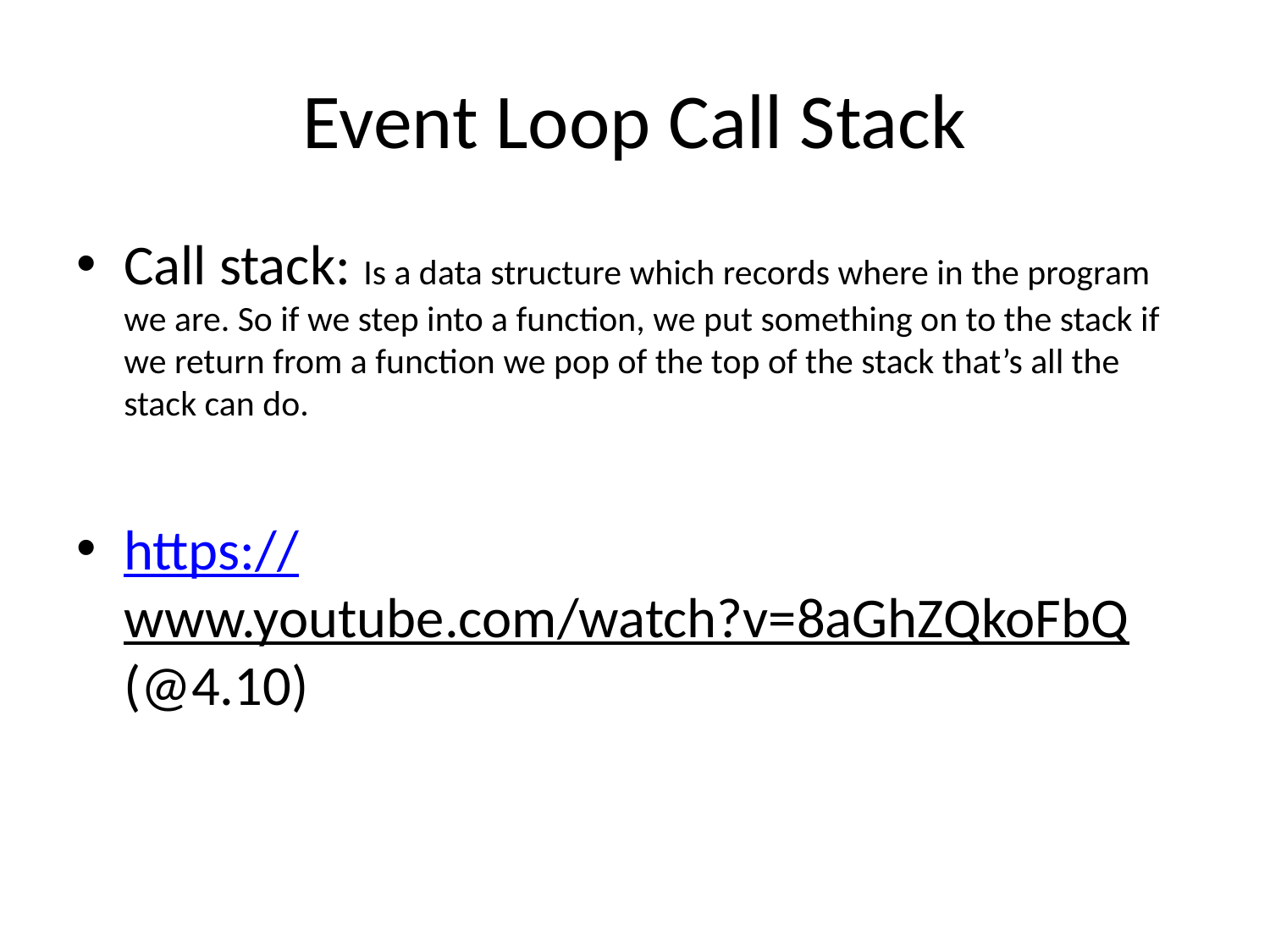

# Event Loop Call Stack
Call stack: Is a data structure which records where in the program we are. So if we step into a function, we put something on to the stack if we return from a function we pop of the top of the stack that’s all the stack can do.

https://www.youtube.com/watch?v=8aGhZQkoFbQ (@4.10)